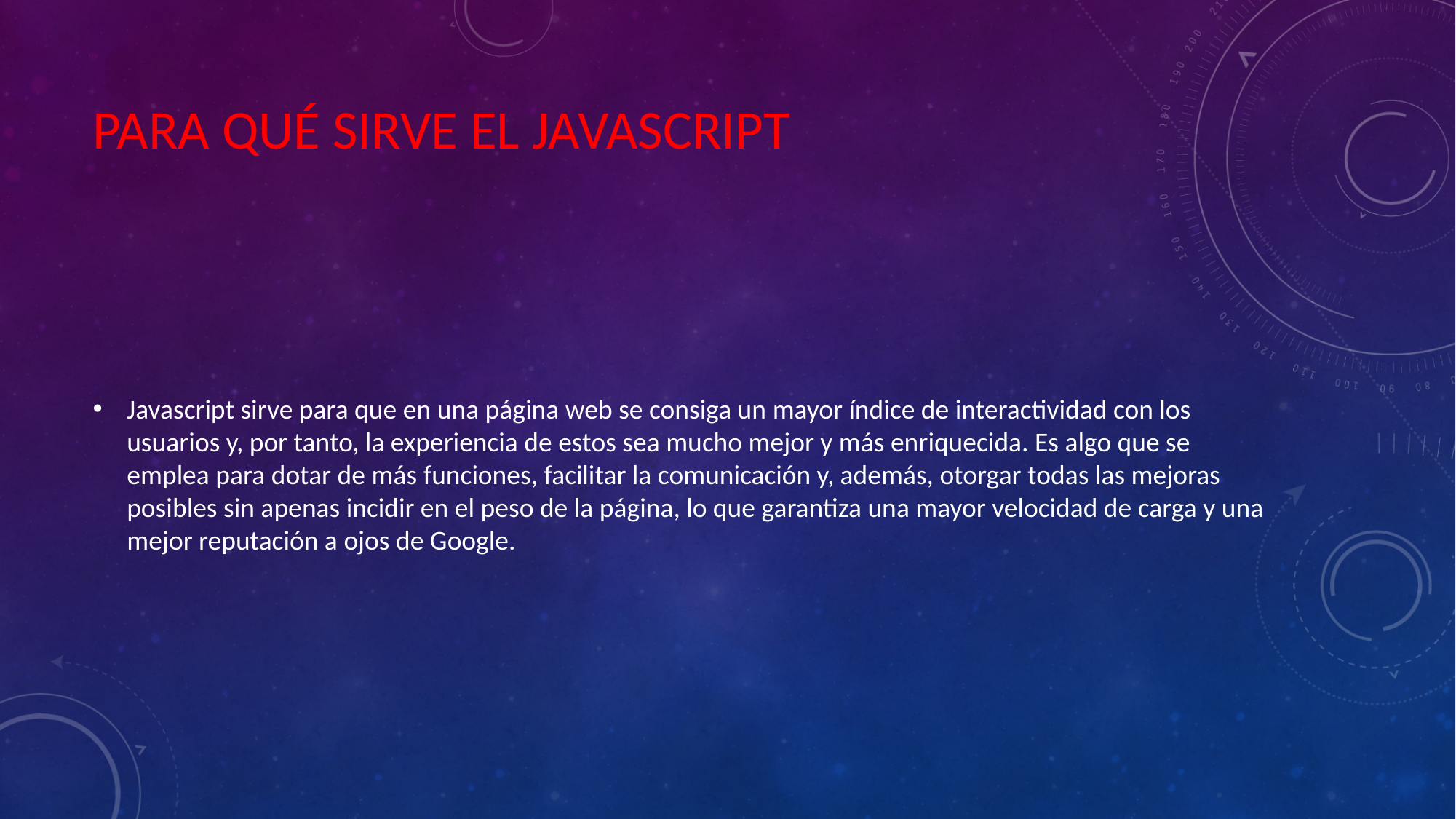

# Para qué sirve el Javascript
Javascript sirve para que en una página web se consiga un mayor índice de interactividad con los usuarios y, por tanto, la experiencia de estos sea mucho mejor y más enriquecida. Es algo que se emplea para dotar de más funciones, facilitar la comunicación y, además, otorgar todas las mejoras posibles sin apenas incidir en el peso de la página, lo que garantiza una mayor velocidad de carga y una mejor reputación a ojos de Google.